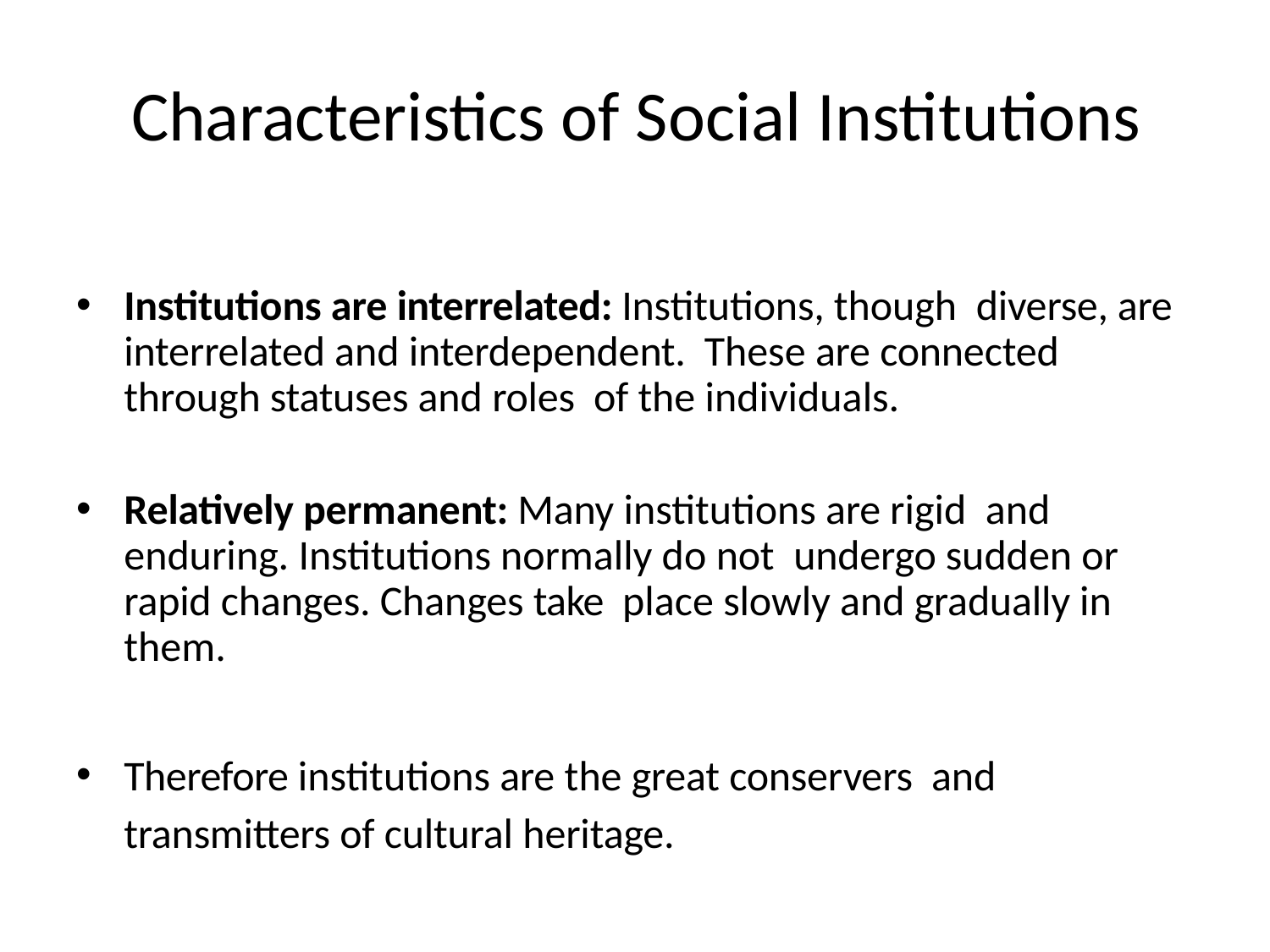

# Characteristics of Social Institutions

Institutions are interrelated: Institutions, though  diverse, are interrelated and interdependent.  These are connected through statuses and roles  of the individuals.

Relatively permanent: Many institutions are rigid  and enduring. Institutions normally do not  undergo sudden or rapid changes. Changes take  place slowly and gradually in them.

Therefore institutions are the great conservers  and transmitters of cultural heritage.